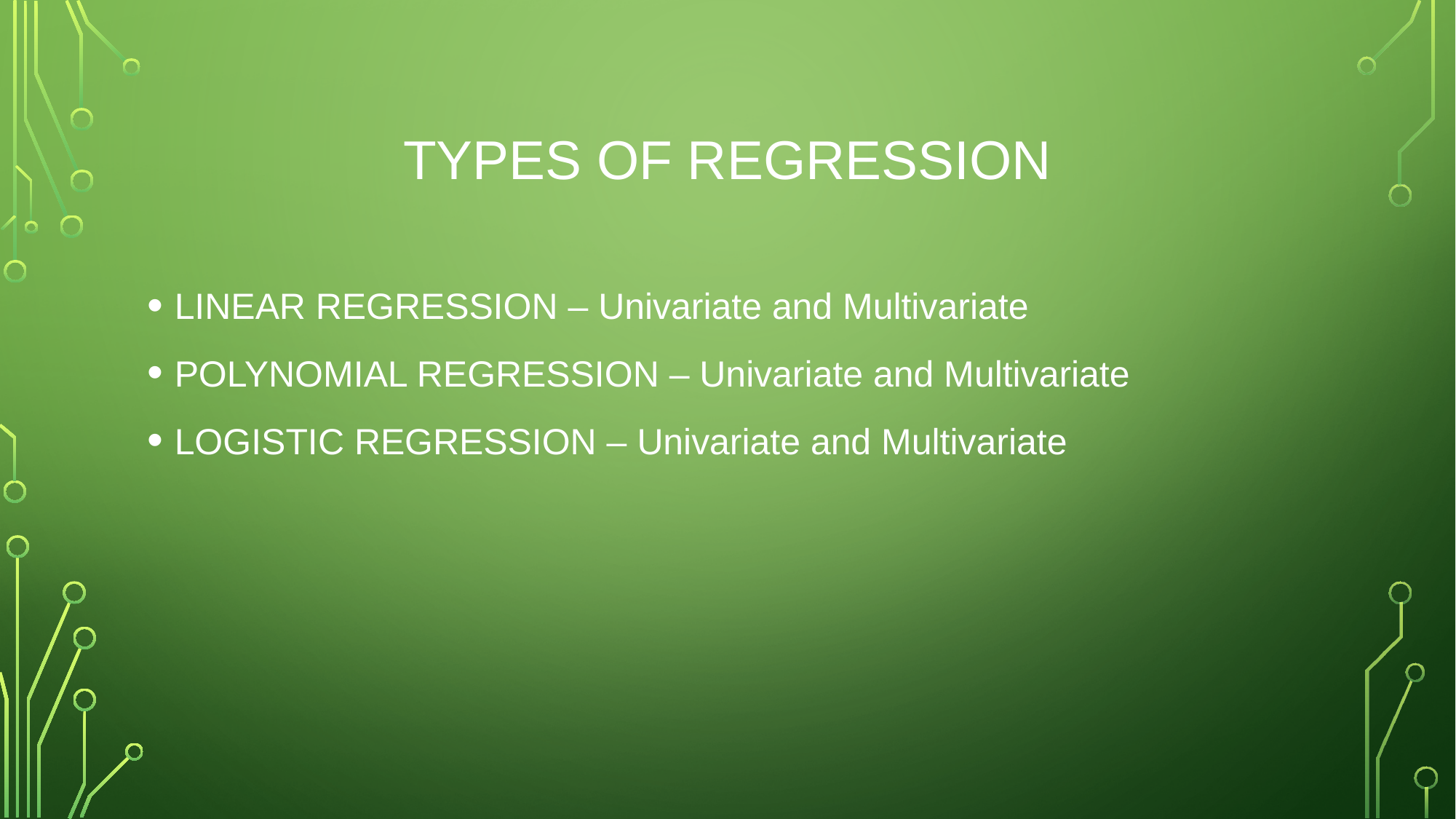

# Types of regression
LINEAR REGRESSION – Univariate and Multivariate
POLYNOMIAL REGRESSION – Univariate and Multivariate
LOGISTIC REGRESSION – Univariate and Multivariate